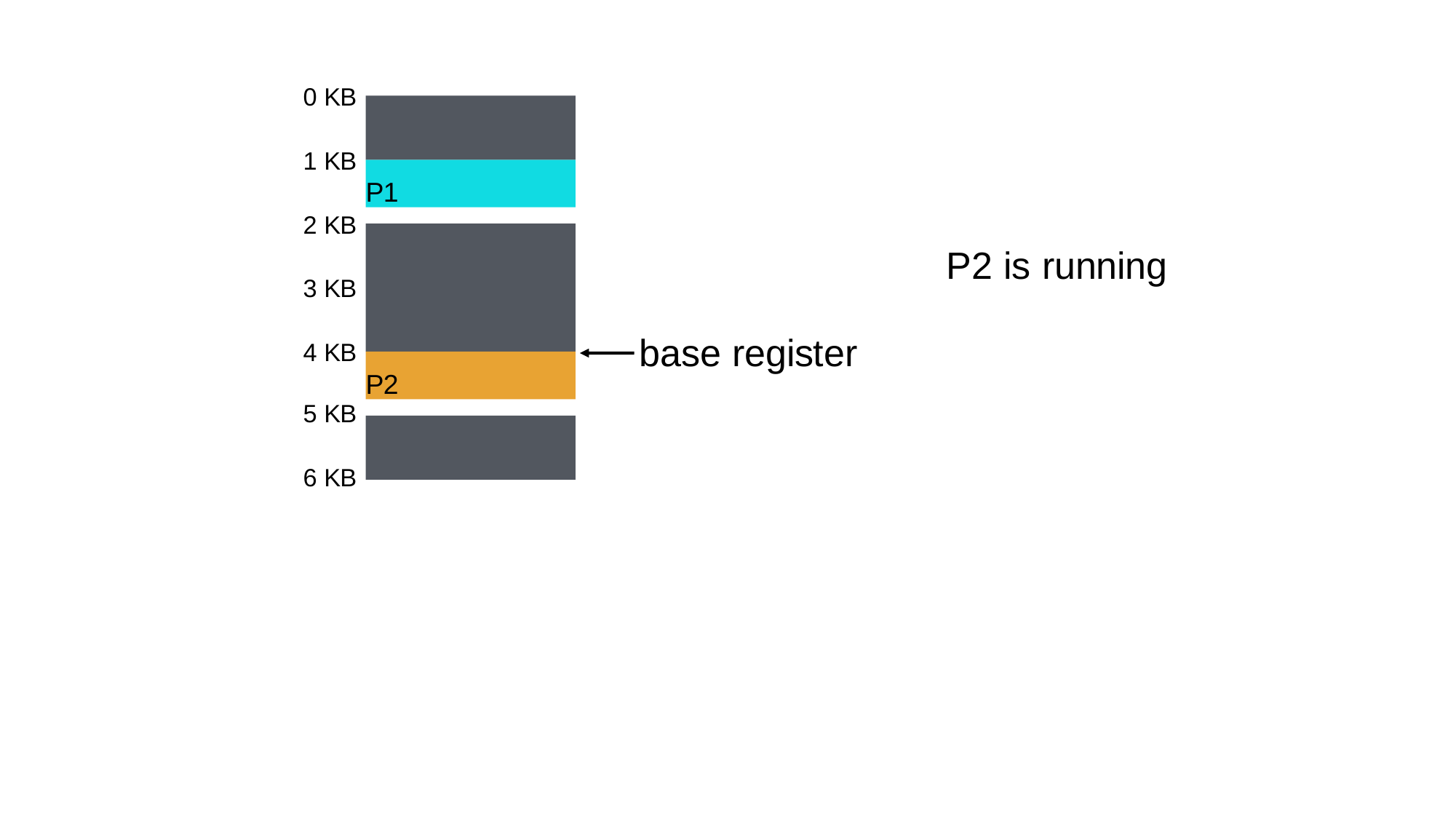

0 KB

1 KB
P1
2 KB

P2 is running
3 KB
base register
4 KB
P2
5 KB
6 KB